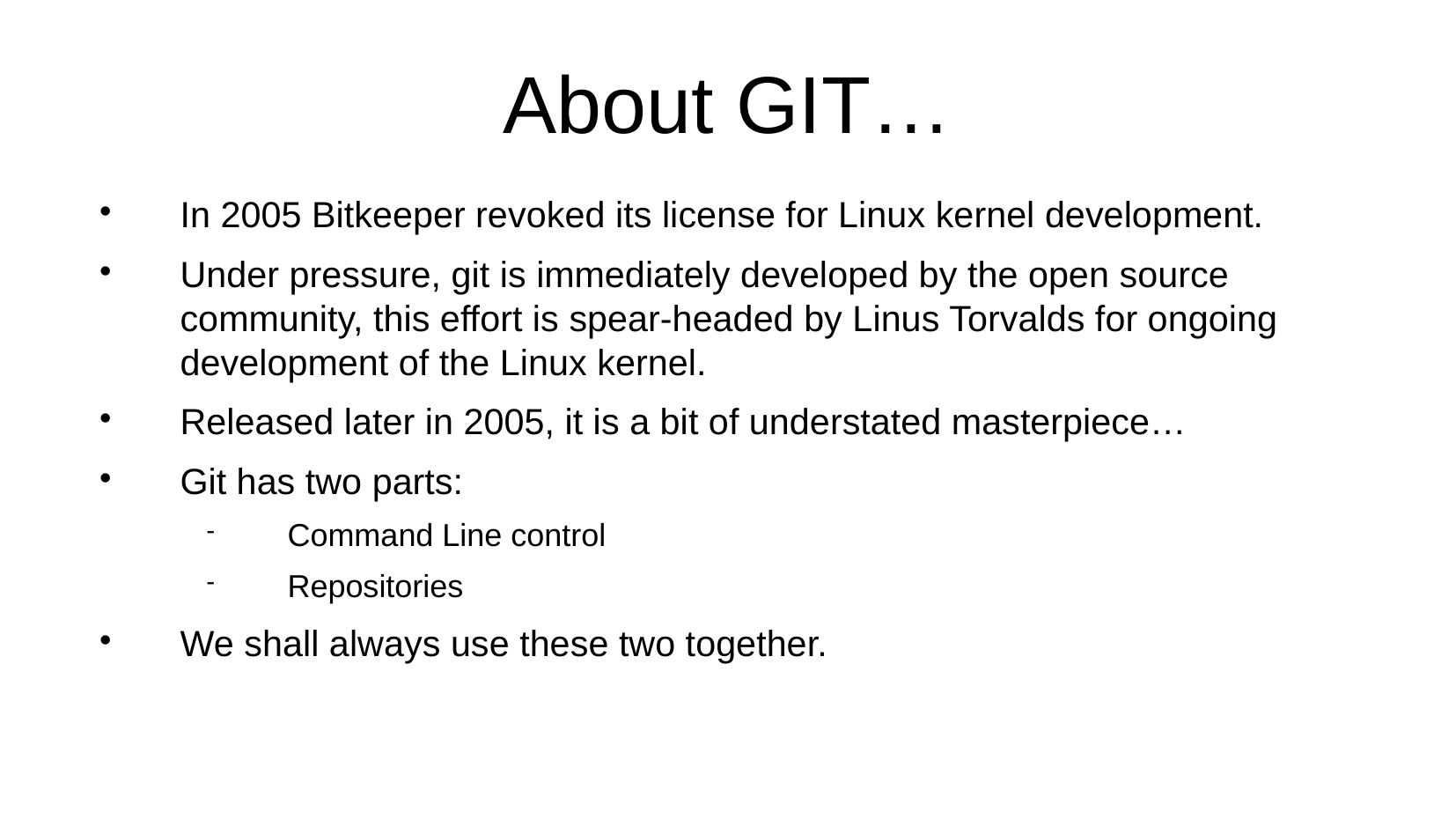

About GIT…
In 2005 Bitkeeper revoked its license for Linux kernel development.
Under pressure, git is immediately developed by the open source community, this effort is spear-headed by Linus Torvalds for ongoing development of the Linux kernel.
Released later in 2005, it is a bit of understated masterpiece…
Git has two parts:
Command Line control
Repositories
We shall always use these two together.